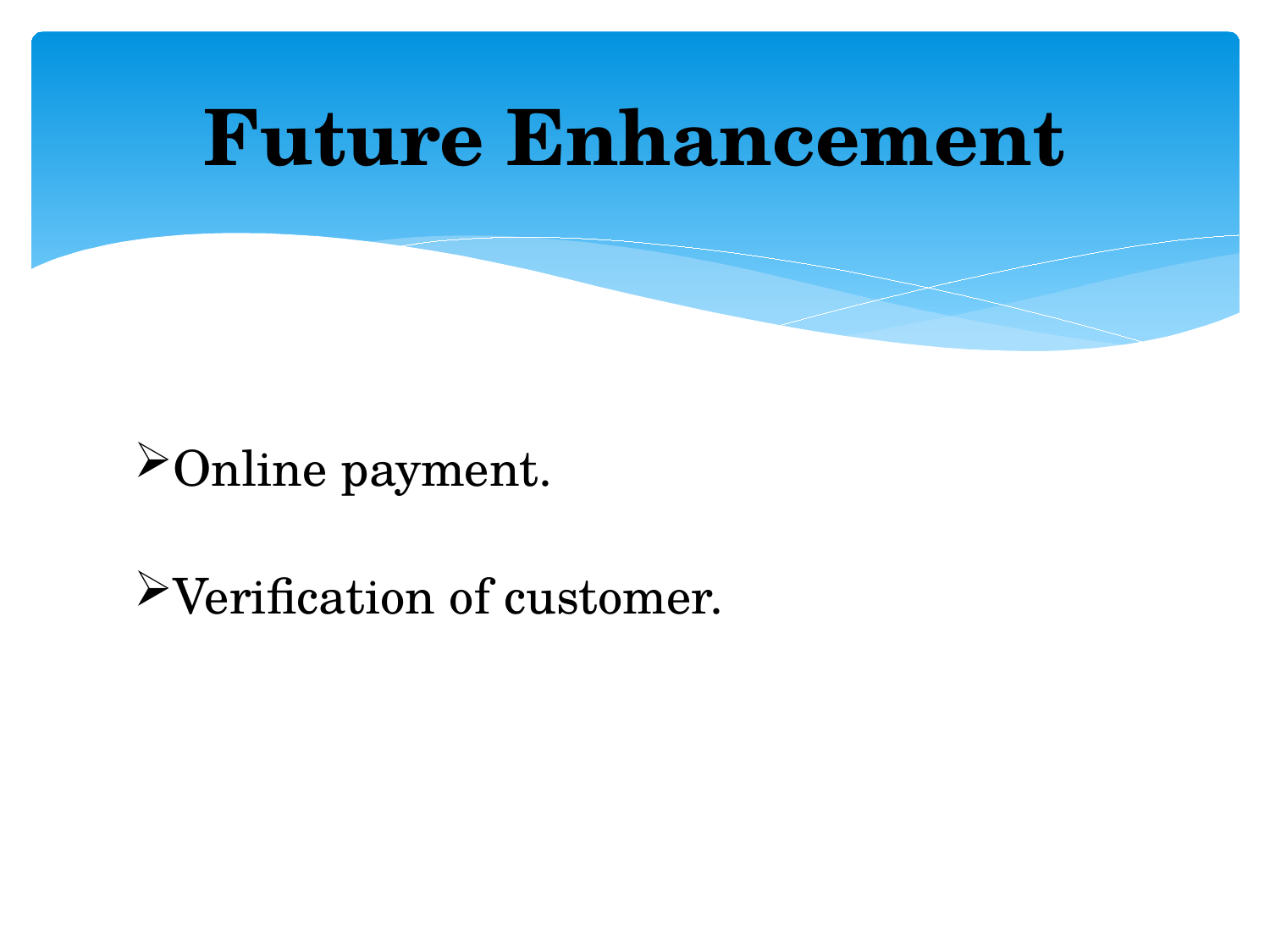

# Future Enhancement
Online payment.
Verification of customer.